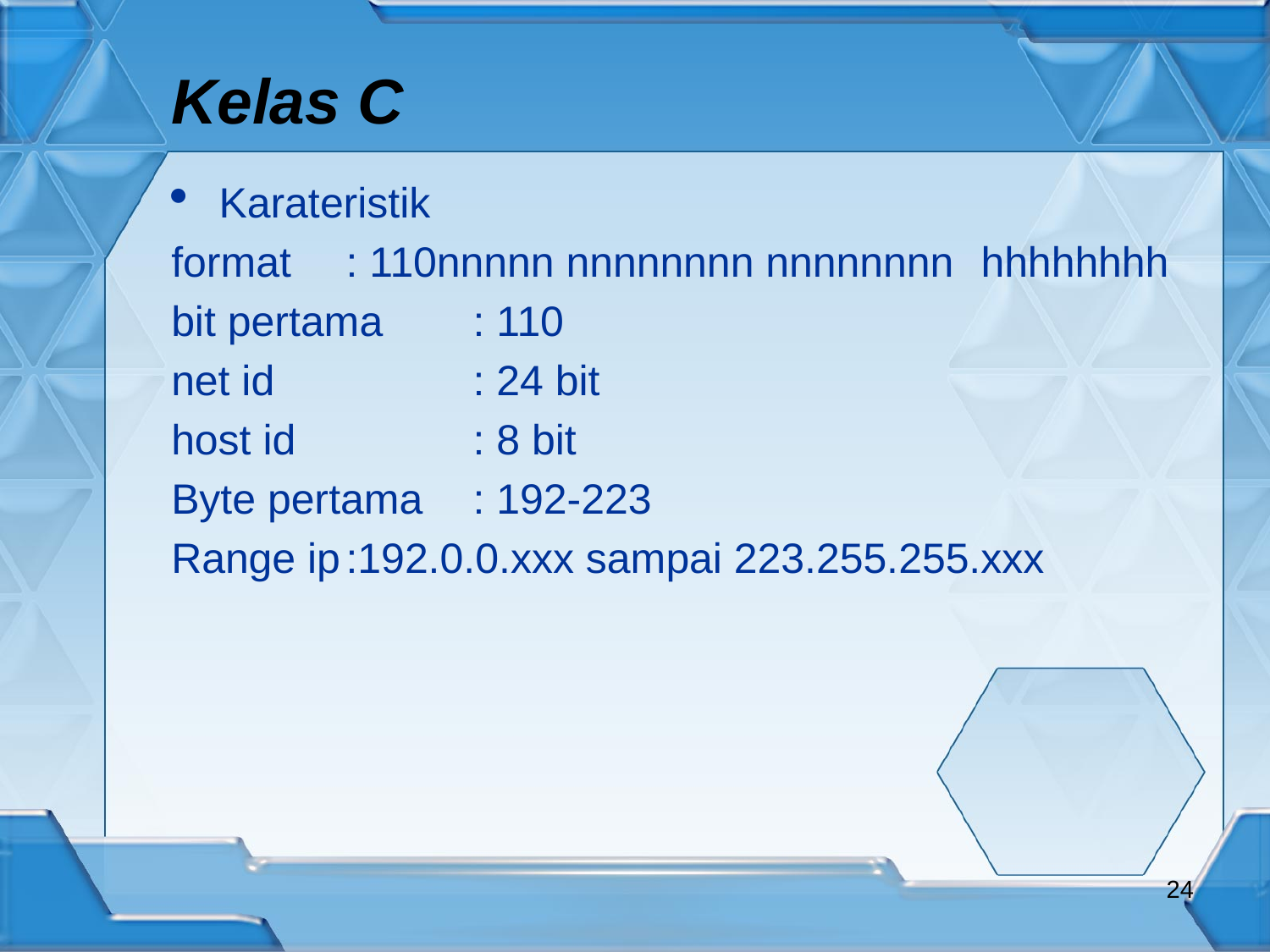

Kelas C
Karateristik
format 	: 110nnnnn nnnnnnnn nnnnnnnn	hhhhhhhh
bit pertama	: 110
net id		: 24 bit
host id		: 8 bit
Byte pertama	: 192-223
Range ip	:192.0.0.xxx sampai 223.255.255.xxx
24